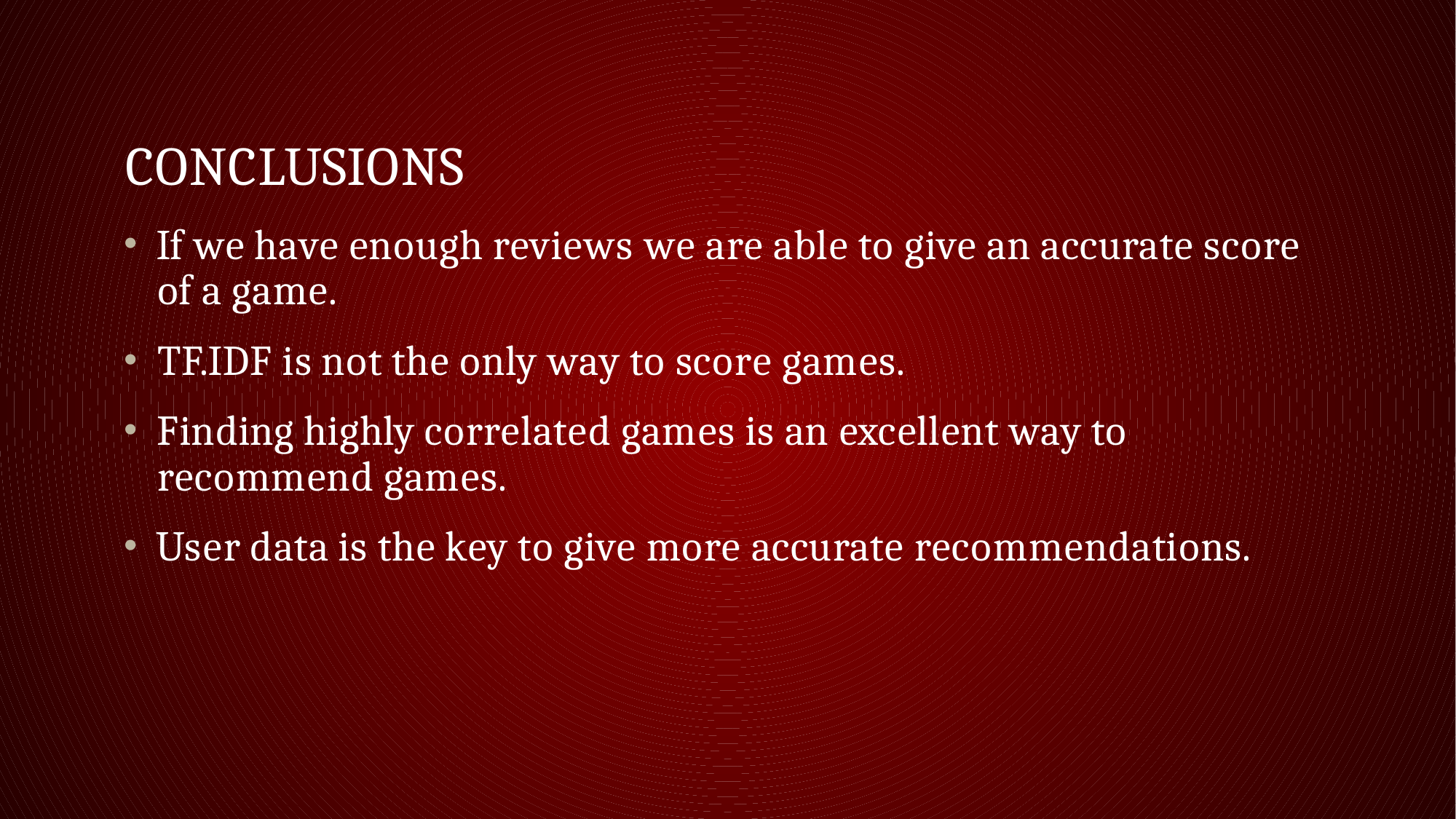

# Conclusions
If we have enough reviews we are able to give an accurate score of a game.
TF.IDF is not the only way to score games.
Finding highly correlated games is an excellent way to recommend games.
User data is the key to give more accurate recommendations.